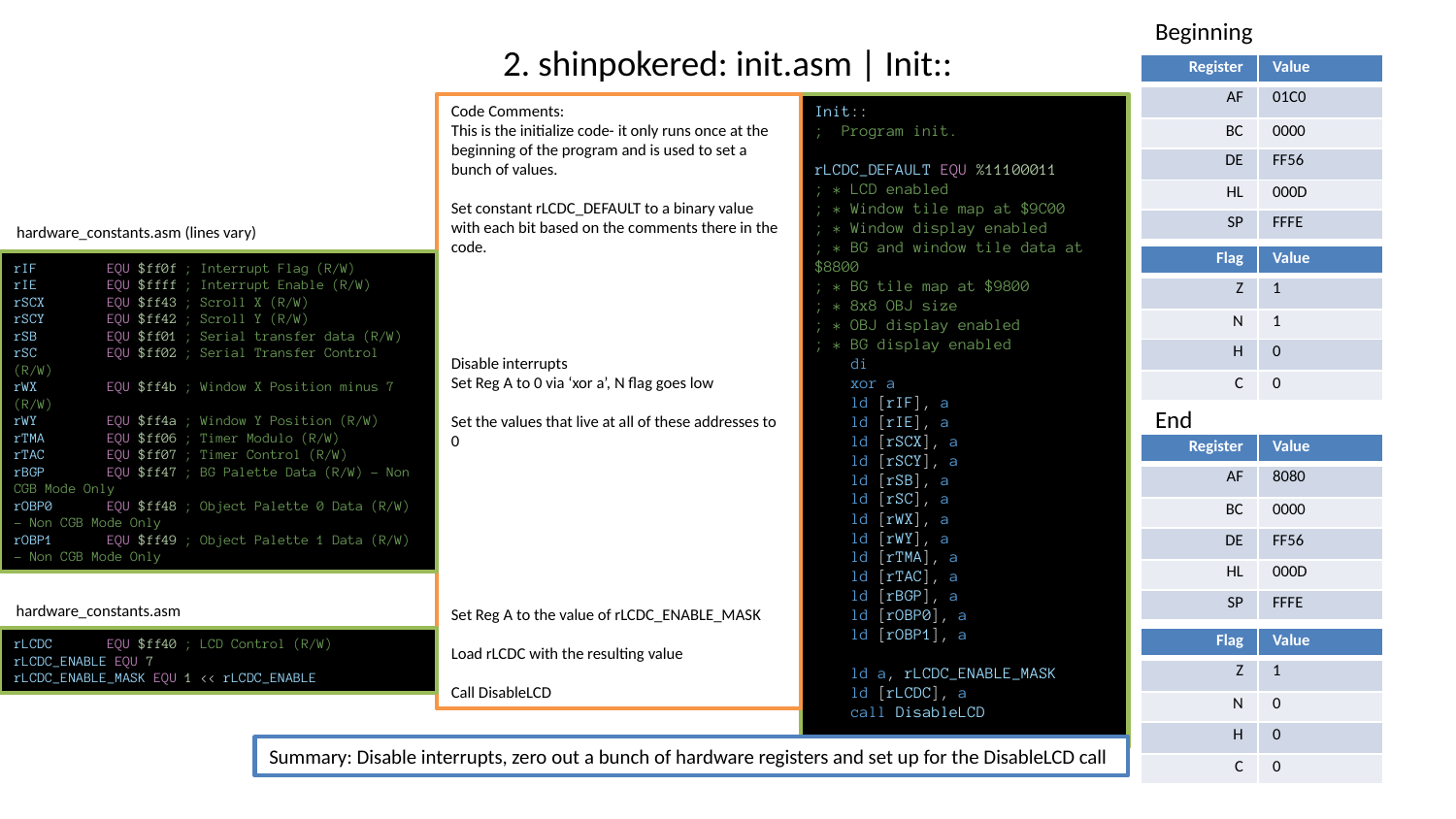

Beginning
# 2. shinpokered: init.asm | Init::
| Register | Value |
| --- | --- |
| AF | 01C0 |
| BC | 0000 |
| DE | FF56 |
| HL | 000D |
| SP | FFFE |
Code Comments:
This is the initialize code- it only runs once at the beginning of the program and is used to set a bunch of values.

Set constant rLCDC_DEFAULT to a binary value with each bit based on the comments there in the code.

Disable interrupts
Set Reg A to 0 via ‘xor a’, N flag goes low

Set the values that live at all of these addresses to 0

Set Reg A to the value of rLCDC_ENABLE_MASK

Load rLCDC with the resulting value

Call DisableLCD
Init::
;  Program init.
rLCDC_DEFAULT EQU %11100011
; * LCD enabled
; * Window tile map at $9C00
; * Window display enabled
; * BG and window tile data at $8800
; * BG tile map at $9800
; * 8x8 OBJ size
; * OBJ display enabled
; * BG display enabled
    di
    xor a
    ld [rIF], a
    ld [rIE], a
    ld [rSCX], a
    ld [rSCY], a
    ld [rSB], a
    ld [rSC], a
    ld [rWX], a
    ld [rWY], a
    ld [rTMA], a
    ld [rTAC], a
    ld [rBGP], a
    ld [rOBP0], a
    ld [rOBP1], a

    ld a, rLCDC_ENABLE_MASK
    ld [rLCDC], a
    call DisableLCD

hardware_constants.asm (lines vary)
| Flag | Value |
| --- | --- |
| Z | 1 |
| N | 1 |
| H | 0 |
| C | 0 |
rIF         EQU $ff0f ; Interrupt Flag (R/W)
rIE         EQU $ffff ; Interrupt Enable (R/W)
rSCX        EQU $ff43 ; Scroll X (R/W)
rSCY        EQU $ff42 ; Scroll Y (R/W)
rSB         EQU $ff01 ; Serial transfer data (R/W)
rSC         EQU $ff02 ; Serial Transfer Control (R/W)
rWX         EQU $ff4b ; Window X Position minus 7 (R/W)
rWY         EQU $ff4a ; Window Y Position (R/W)
rTMA        EQU $ff06 ; Timer Modulo (R/W)
rTAC        EQU $ff07 ; Timer Control (R/W)
rBGP        EQU $ff47 ; BG Palette Data (R/W) - Non CGB Mode Only
rOBP0       EQU $ff48 ; Object Palette 0 Data (R/W) - Non CGB Mode Only
rOBP1       EQU $ff49 ; Object Palette 1 Data (R/W) - Non CGB Mode Only
End
| Register | Value |
| --- | --- |
| AF | 8080 |
| BC | 0000 |
| DE | FF56 |
| HL | 000D |
| SP | FFFE |
hardware_constants.asm
rLCDC       EQU $ff40 ; LCD Control (R/W)
rLCDC_ENABLE EQU 7
rLCDC_ENABLE_MASK EQU 1 << rLCDC_ENABLE
| Flag | Value |
| --- | --- |
| Z | 1 |
| N | 0 |
| H | 0 |
| C | 0 |
Summary: Disable interrupts, zero out a bunch of hardware registers and set up for the DisableLCD call